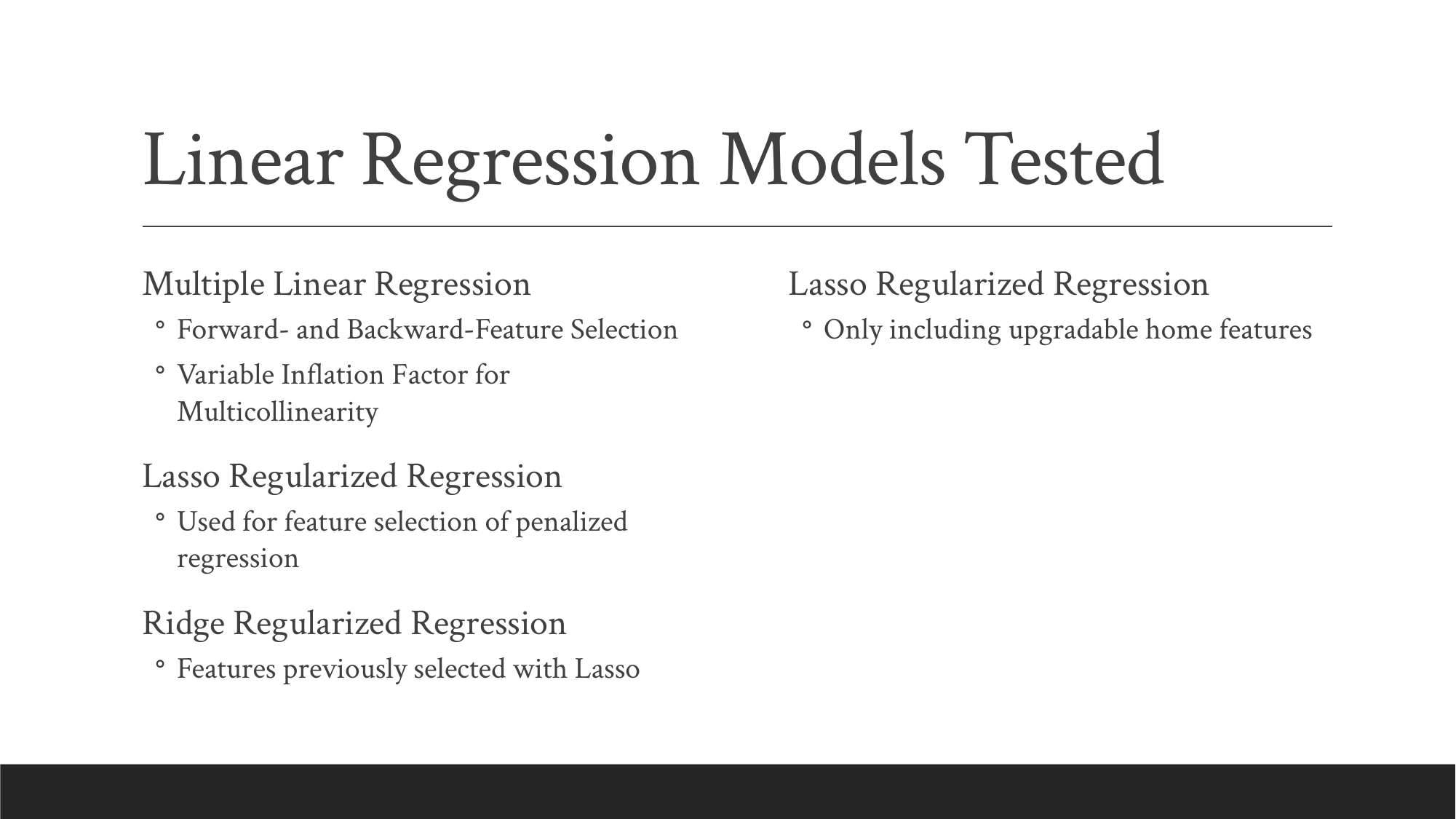

# Linear Regression Models Tested
Multiple Linear Regression
Forward- and Backward-Feature Selection
Variable Inflation Factor for Multicollinearity
Lasso Regularized Regression
Used for feature selection of penalized regression
Ridge Regularized Regression
Features previously selected with Lasso

Lasso Regularized Regression
Only including upgradable home features